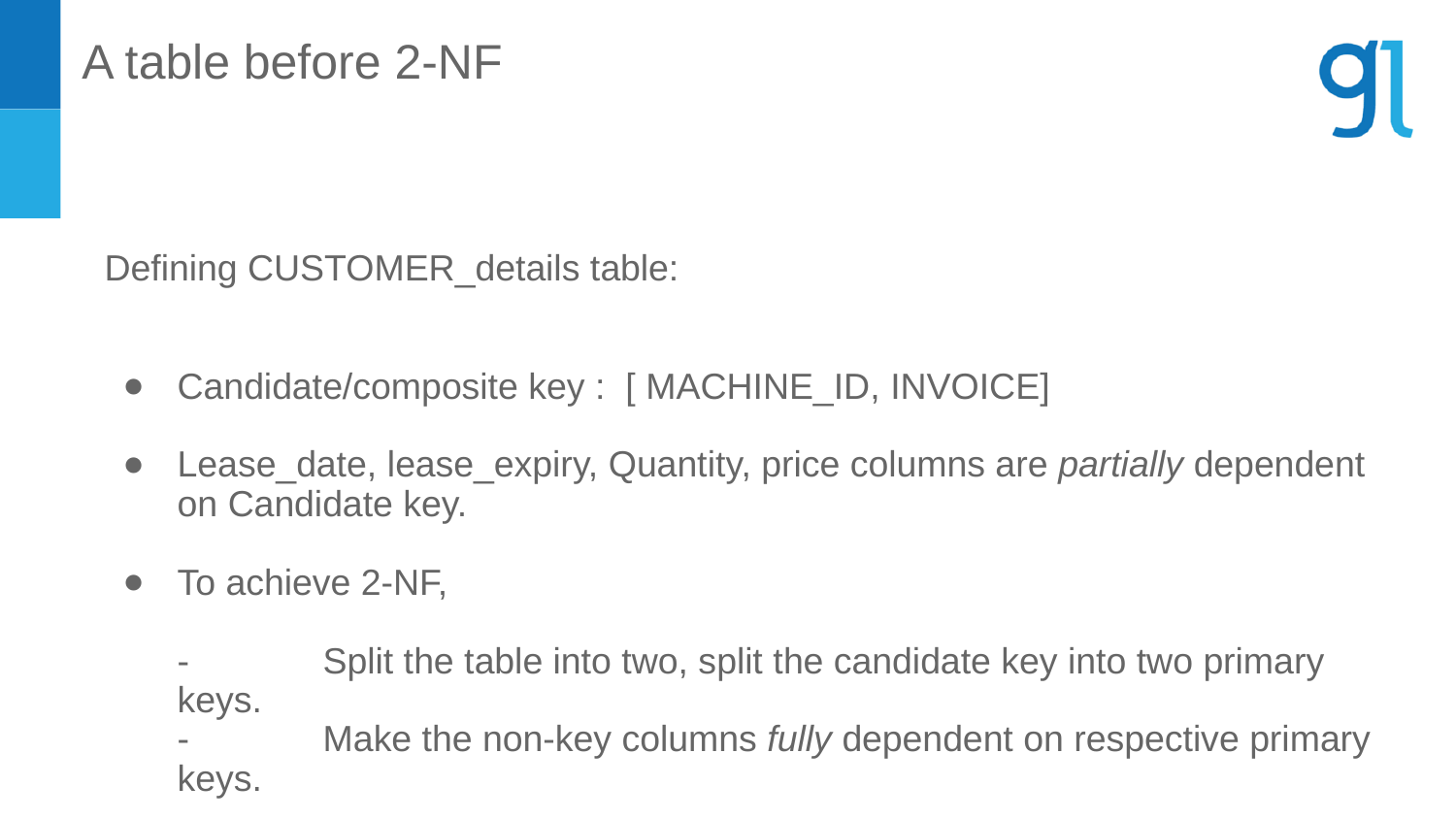

A table before 2-NF

Defining CUSTOMER_details table:

Candidate/composite key :  [ MACHINE_ID, INVOICE]

Lease_date, lease_expiry, Quantity, price columns are partially dependent on Candidate key.

To achieve 2-NF,

-	Split the table into two, split the candidate key into two primary keys.
-	Make the non-key columns fully dependent on respective primary keys.